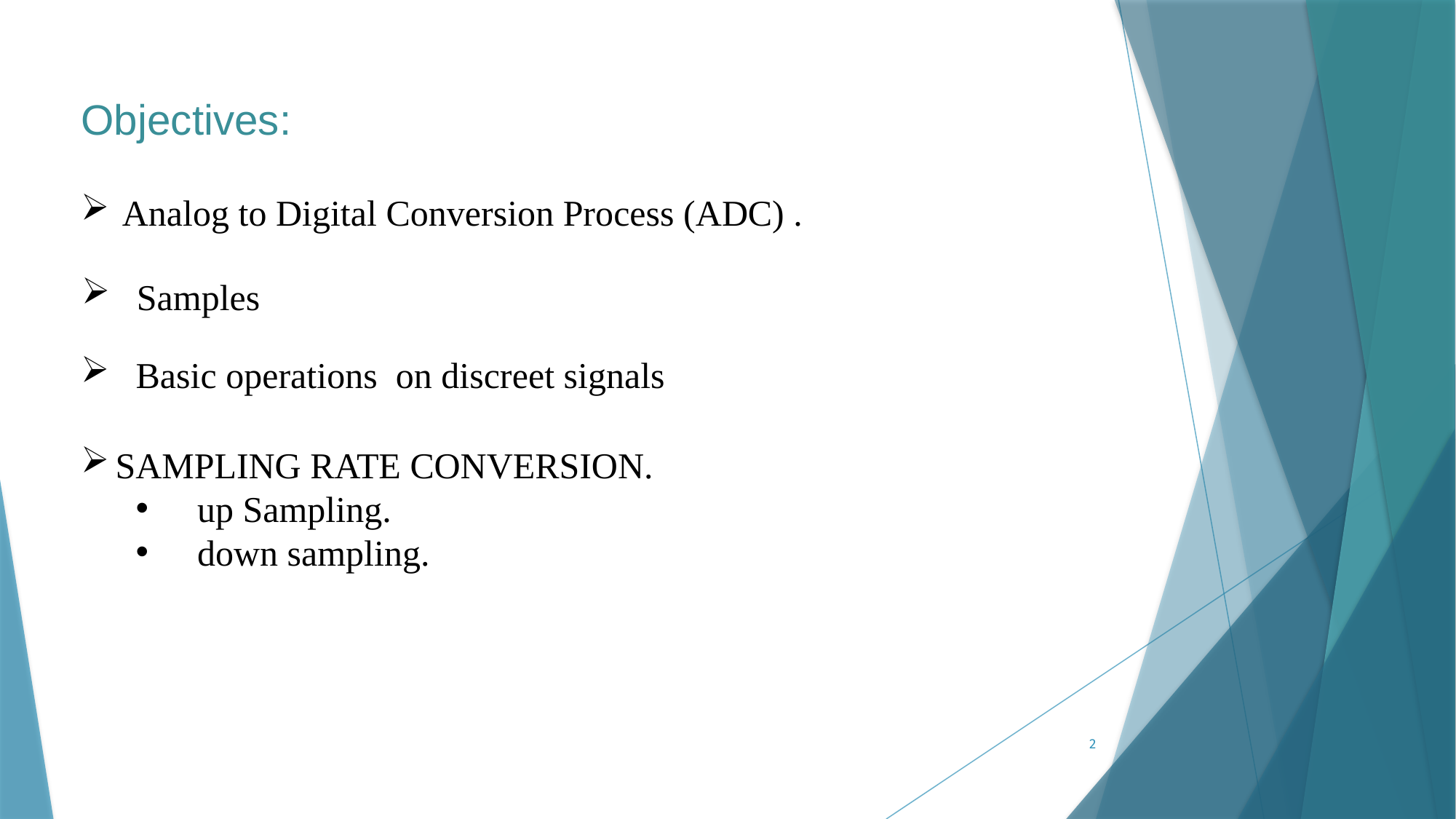

Objectives:
Analog to Digital Conversion Process (ADC) .
Samples
Basic operations  on discreet signals

SAMPLING RATE CONVERSION.
   up Sampling.
   down sampling.

2